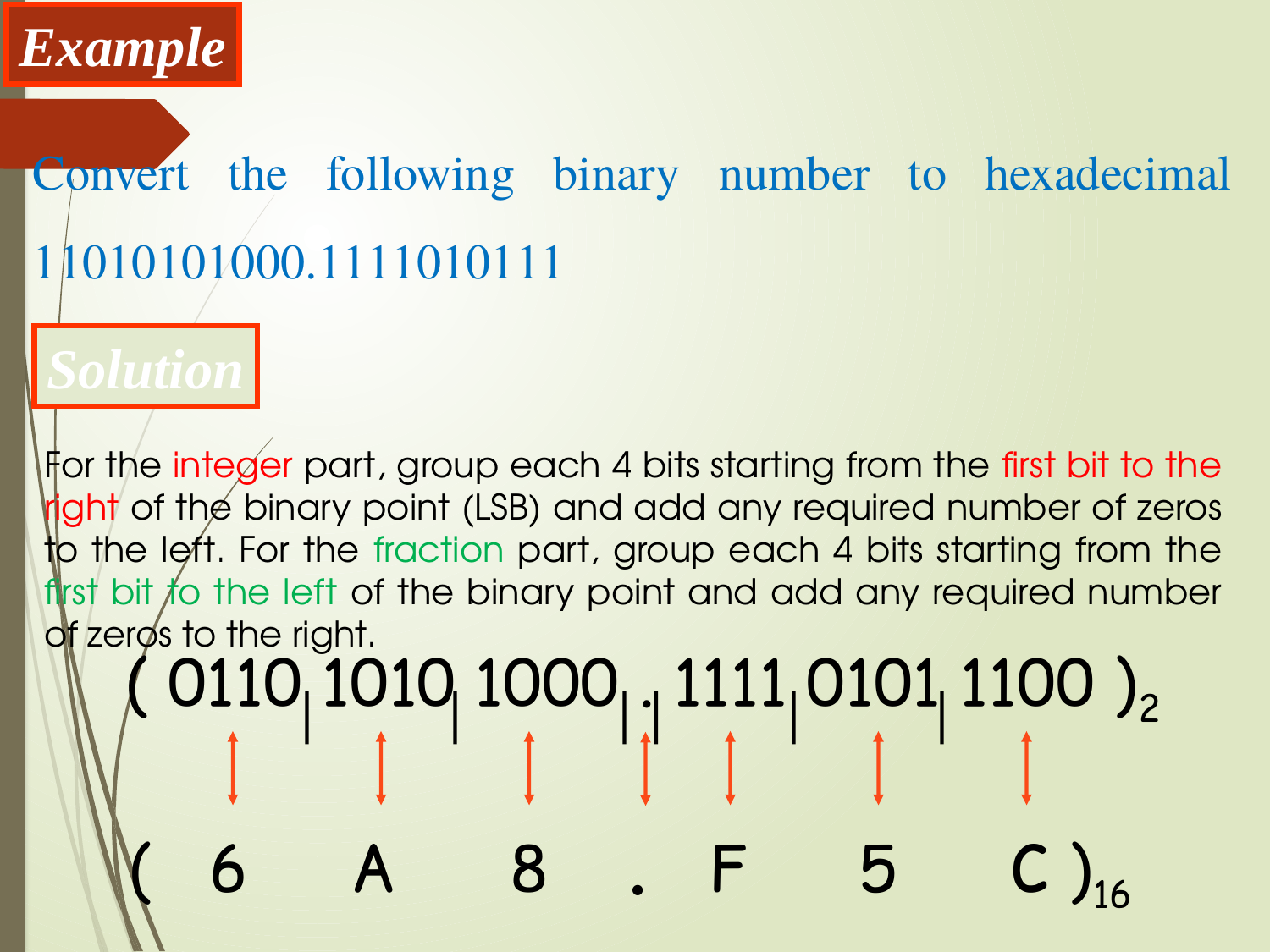

Example
Convert the following binary number to hexadecimal 11010101000.1111010111
Solution
For the integer part, group each 4 bits starting from the first bit to the right of the binary point (LSB) and add any required number of zeros to the left. For the fraction part, group each 4 bits starting from the first bit to the left of the binary point and add any required number of zeros to the right.
( 0110 1010 1000 . 1111 0101 1100 )2

(   6	     A	8    .   F	     5      C )16